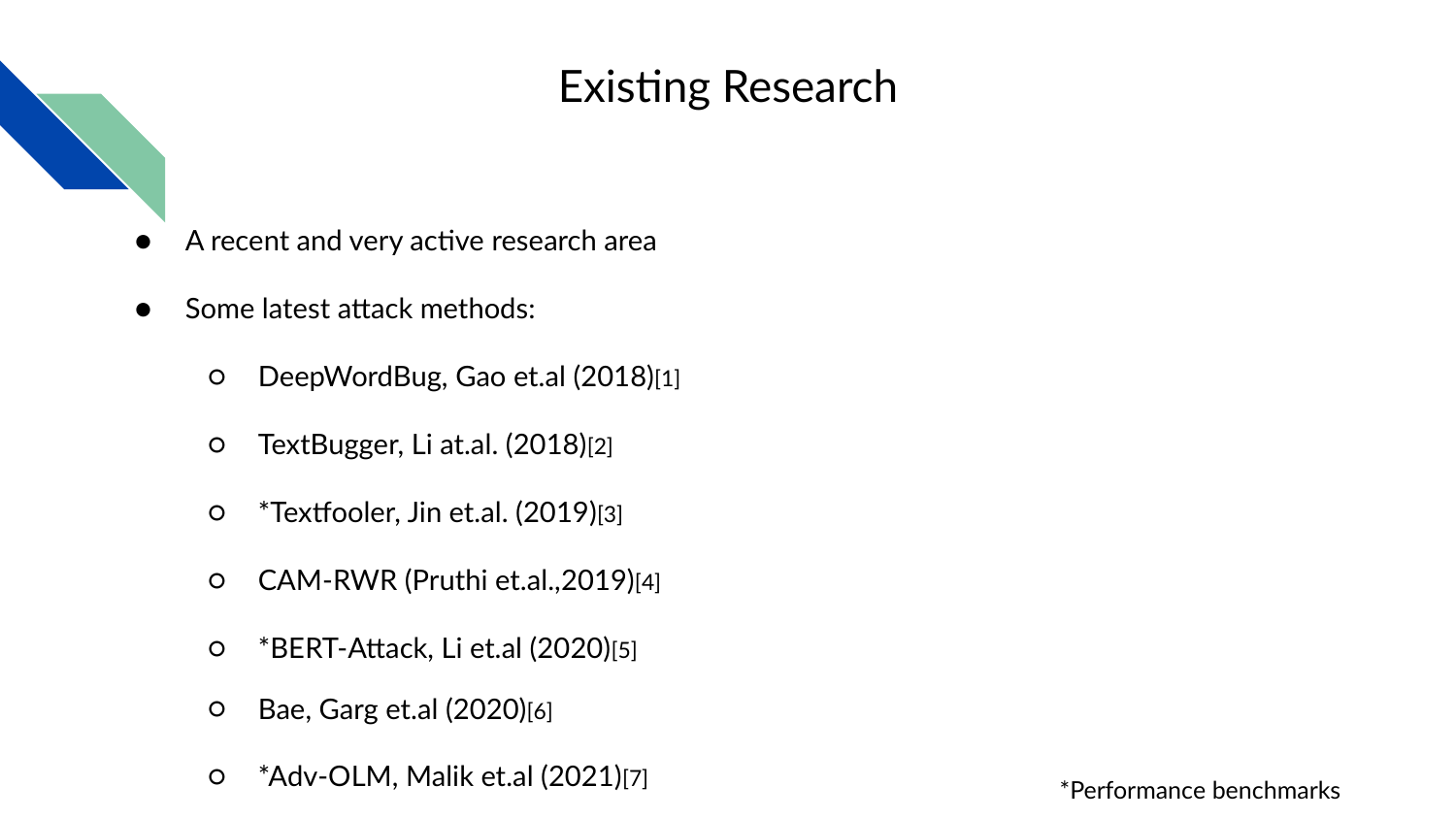

Existing Research
A recent and very active research area
Some latest attack methods:

DeepWordBug, Gao et.al (2018)[1]
TextBugger, Li at.al. (2018)[2]
*Textfooler, Jin et.al. (2019)[3]
CAM-RWR (Pruthi et.al.,2019)[4]
*BERT-Attack, Li et.al (2020)[5]
Bae, Garg et.al (2020)[6]
*Adv-OLM, Malik et.al (2021)[7]
*Performance benchmarks